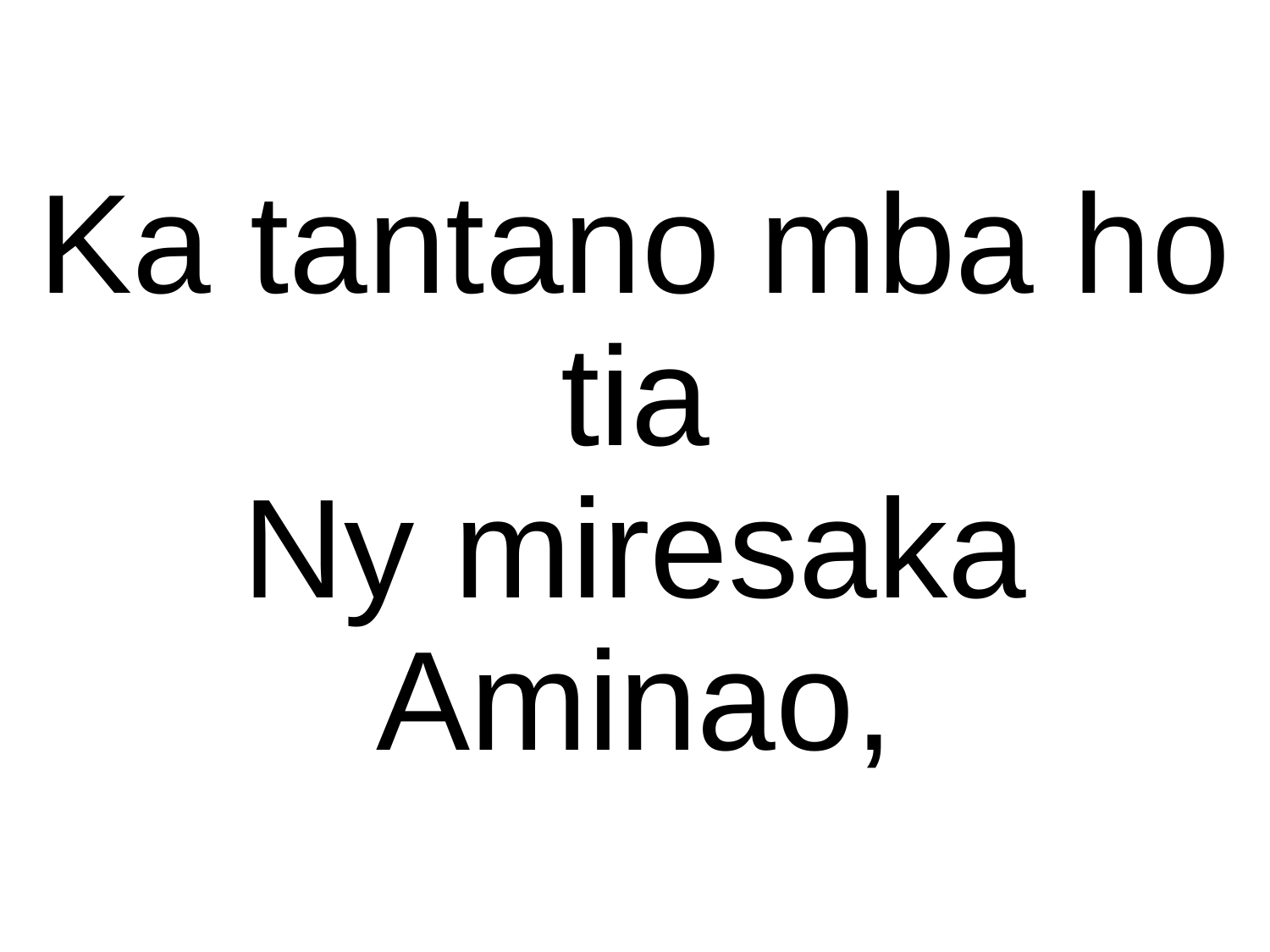

Ka tantano mba ho tia
Ny miresaka Aminao,